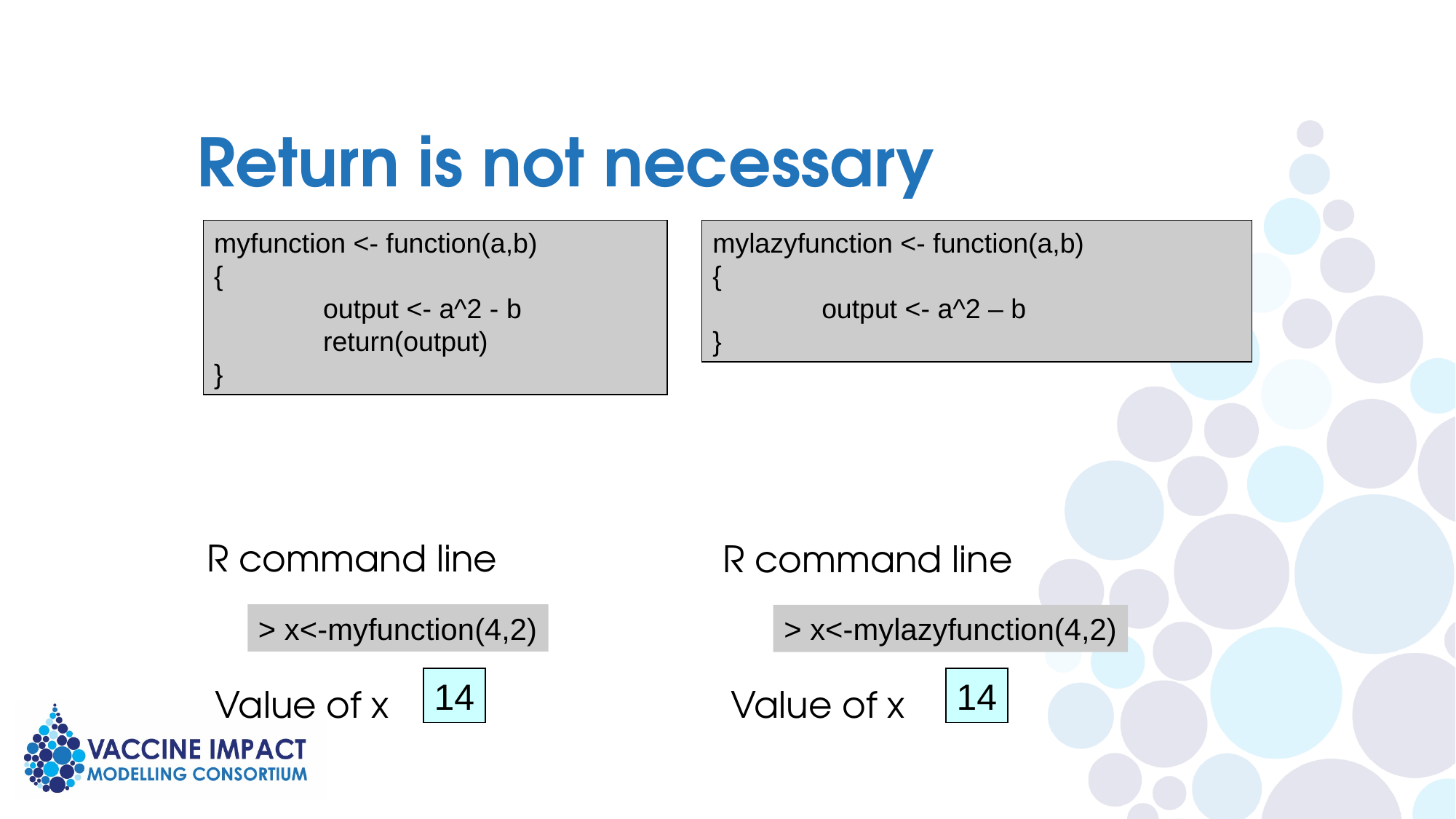

Return is not necessary
mylazyfunction <- function(a,b)
{
	output <- a^2 – b
}
myfunction <- function(a,b)
{
	output <- a^2 - b
	return(output)
}
R command line
R command line
> x<-myfunction(4,2)
> x<-mylazyfunction(4,2)
14
14
Value of x
Value of x